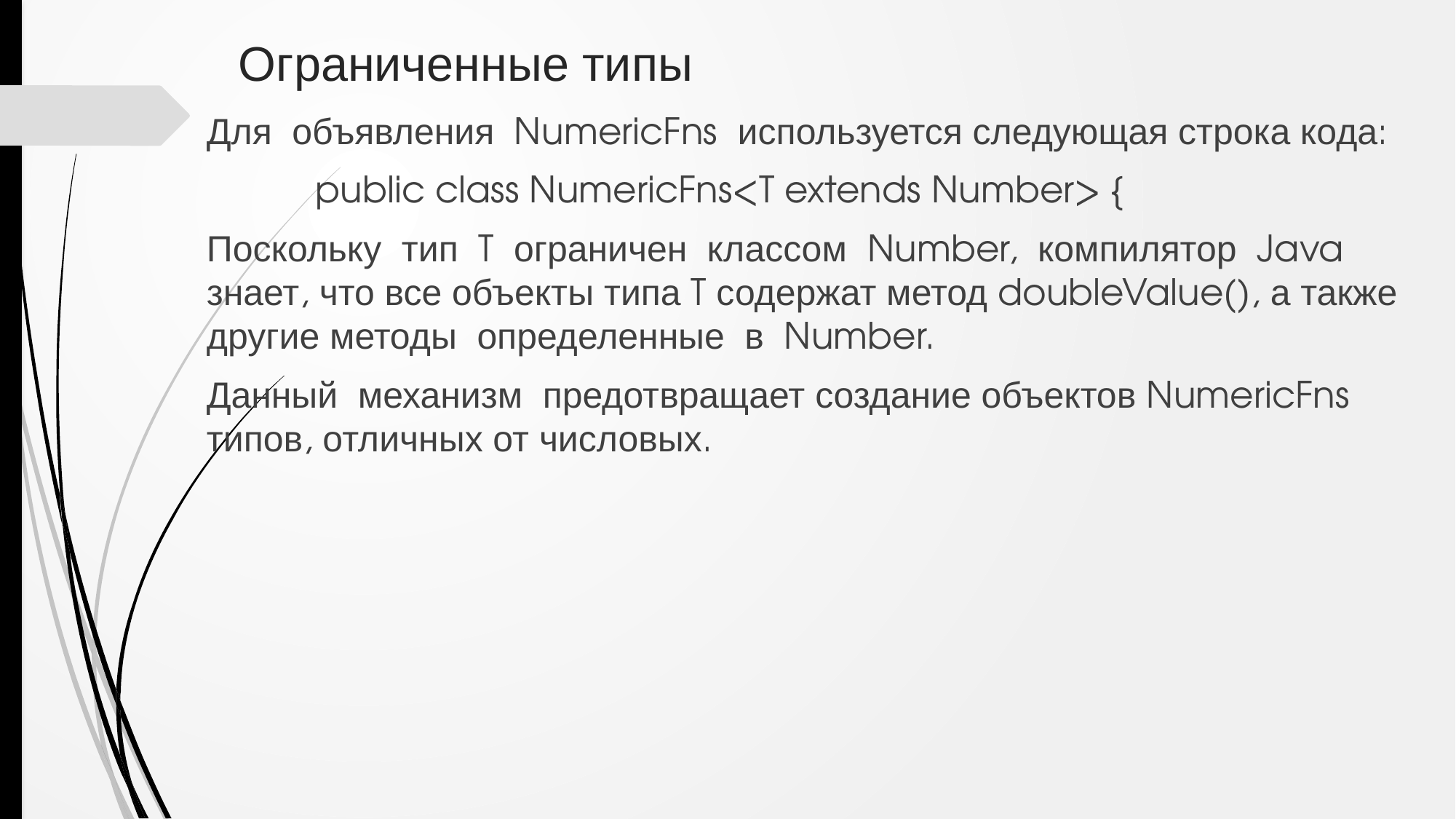

# Ограниченные типы
Для  объявления  NumericFns  используется следующая строка кода:
	public class NumericFns<T extends Number> {
Поскольку  тип  T  ограничен  классом  Number,  компилятор  Java знает, что все объекты типа T содержат метод doubleValue(), а также другие методы  определенные  в  Number.
Данный  механизм  предотвращает создание объектов NumericFns типов, отличных от числовых.